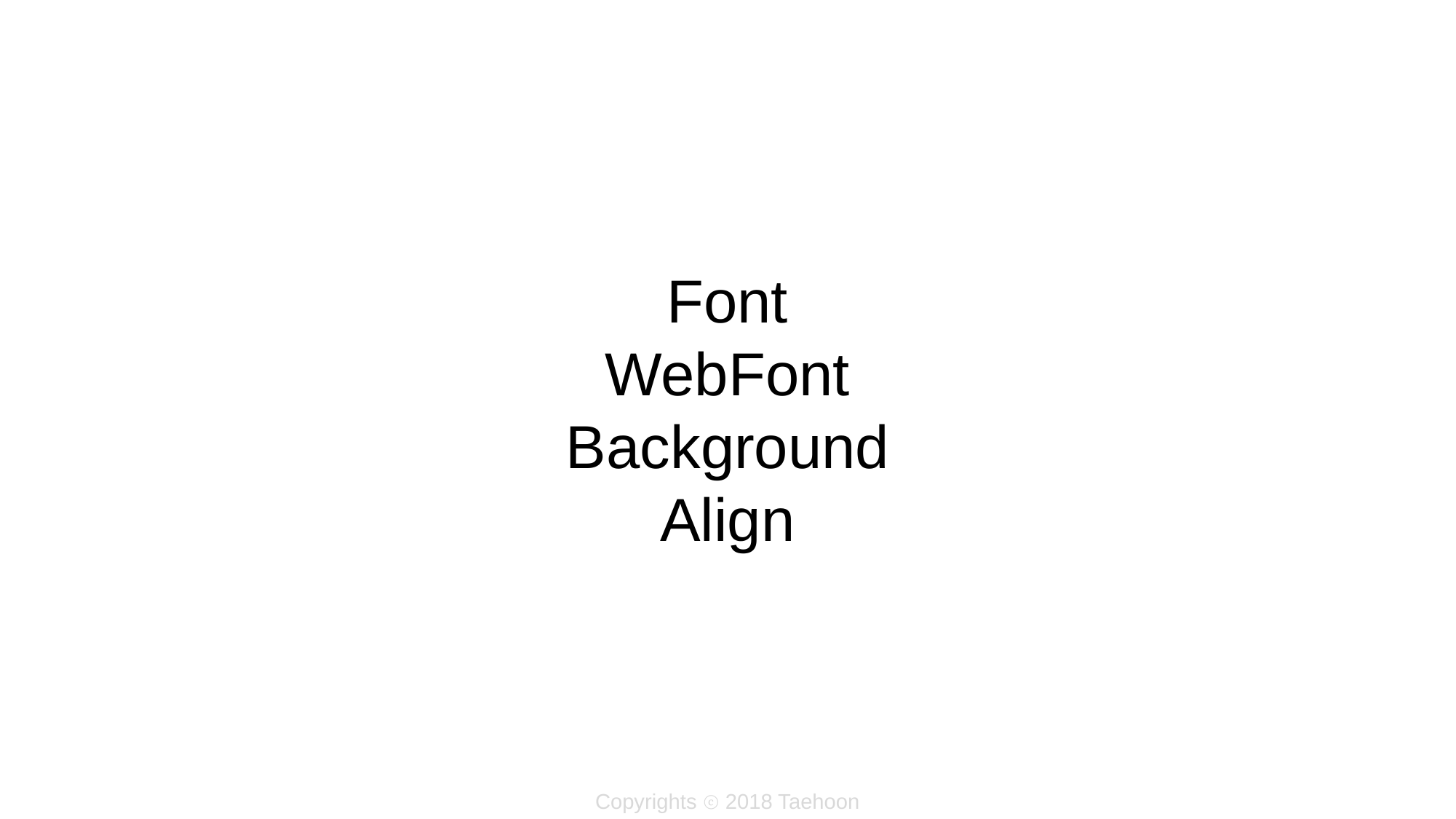

Font
WebFont
Background
Align
Copyrights ⓒ 2018 Taehoon